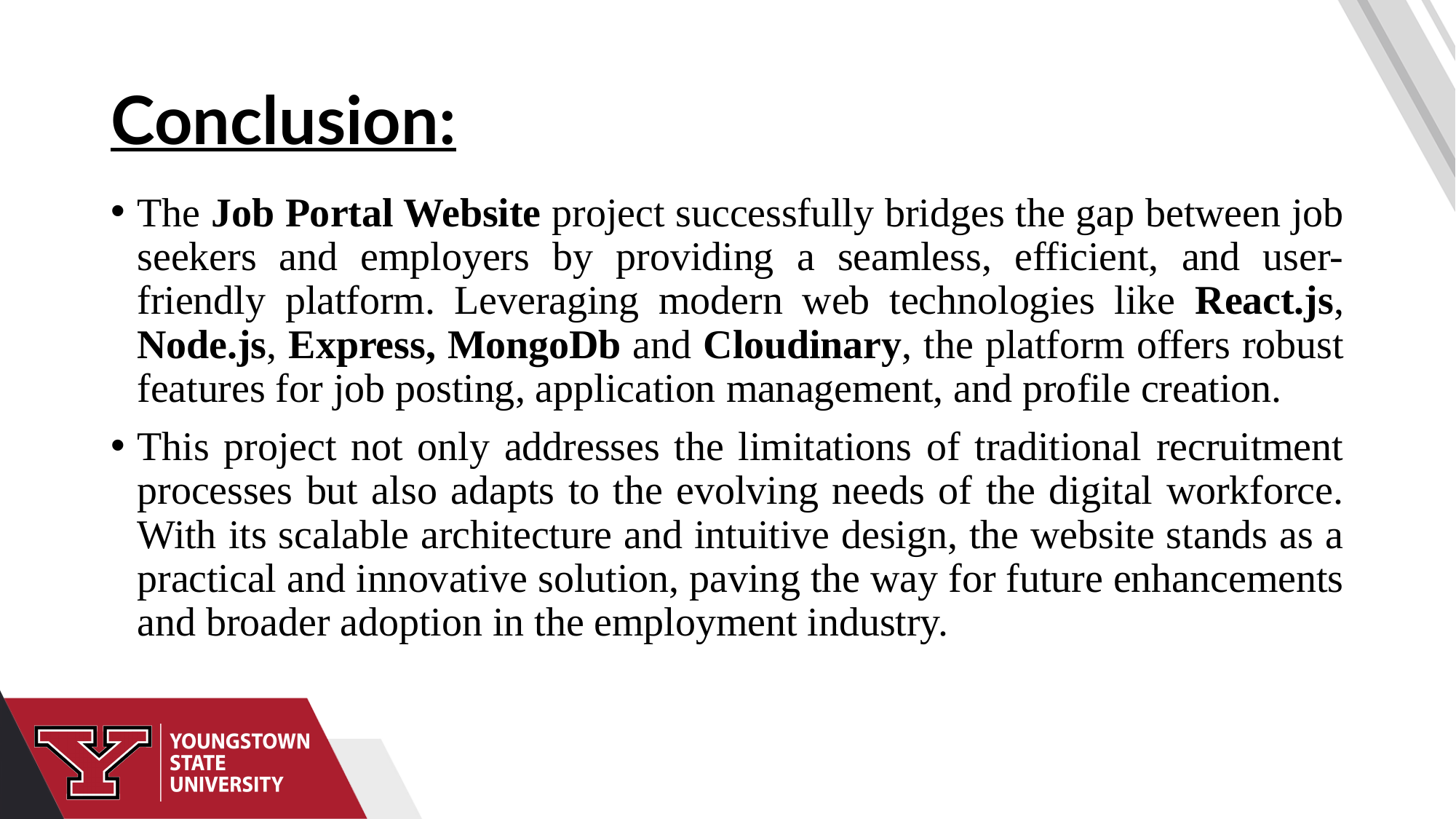

# Conclusion:
The Job Portal Website project successfully bridges the gap between job seekers and employers by providing a seamless, efficient, and user-friendly platform. Leveraging modern web technologies like React.js, Node.js, Express, MongoDb and Cloudinary, the platform offers robust features for job posting, application management, and profile creation.
This project not only addresses the limitations of traditional recruitment processes but also adapts to the evolving needs of the digital workforce. With its scalable architecture and intuitive design, the website stands as a practical and innovative solution, paving the way for future enhancements and broader adoption in the employment industry.